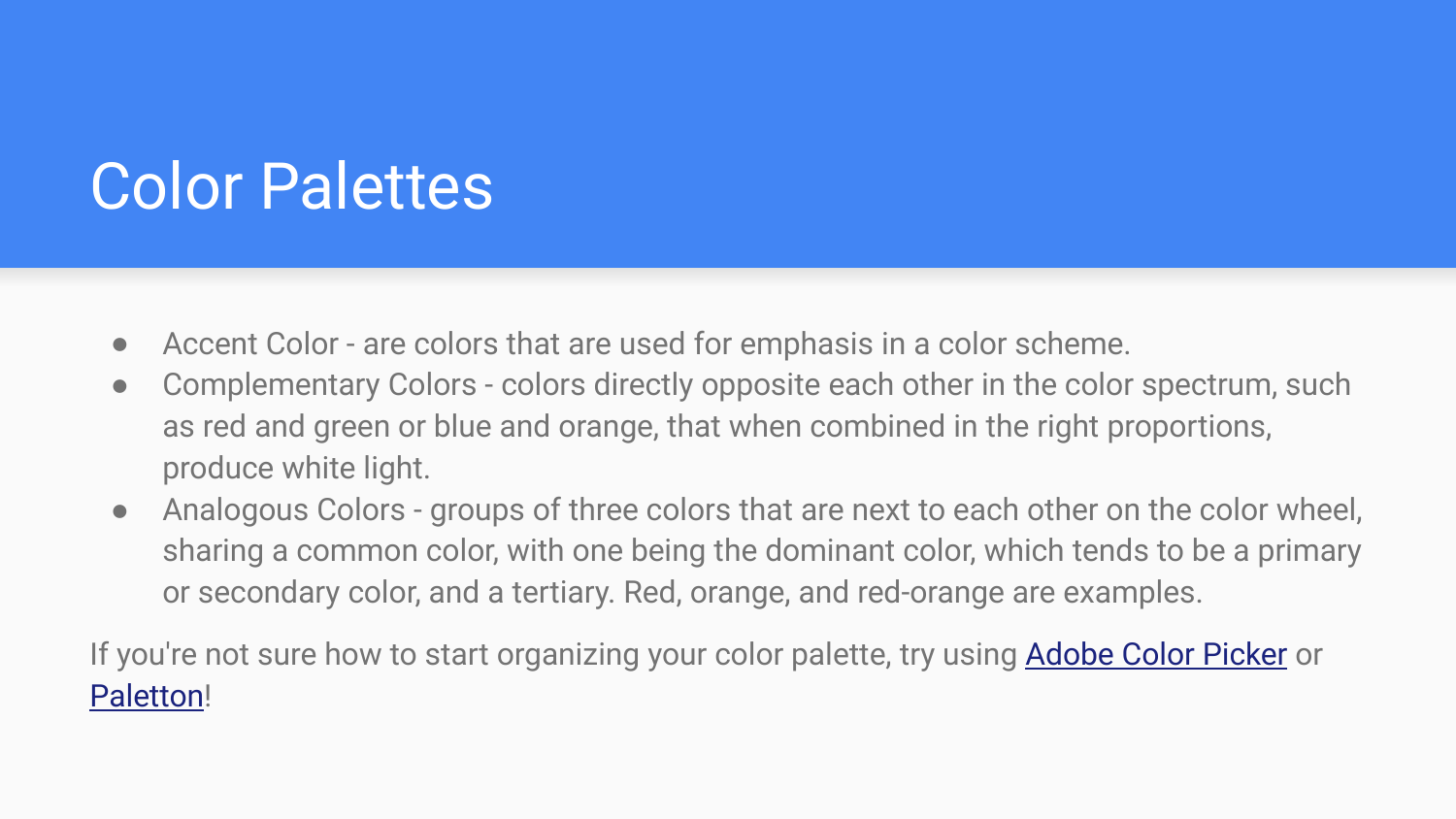

# Color Palettes
Accent Color - are colors that are used for emphasis in a color scheme.
Complementary Colors - colors directly opposite each other in the color spectrum, such as red and green or blue and orange, that when combined in the right proportions, produce white light.
Analogous Colors - groups of three colors that are next to each other on the color wheel, sharing a common color, with one being the dominant color, which tends to be a primary or secondary color, and a tertiary. Red, orange, and red-orange are examples.
If you're not sure how to start organizing your color palette, try using Adobe Color Picker or Paletton!